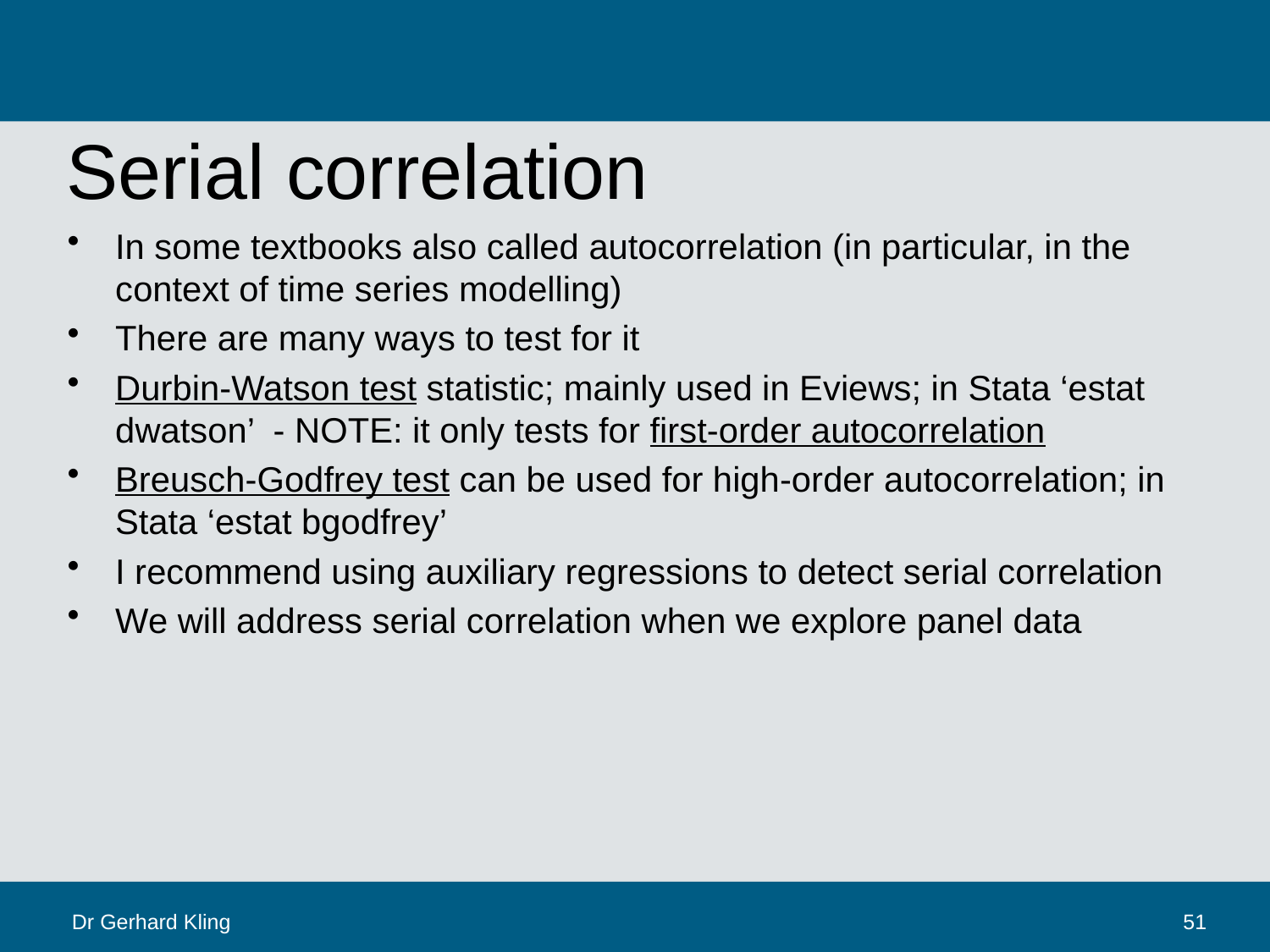

# Serial correlation
In some textbooks also called autocorrelation (in particular, in the context of time series modelling)
There are many ways to test for it
Durbin-Watson test statistic; mainly used in Eviews; in Stata ‘estat dwatson’  - NOTE: it only tests for first-order autocorrelation
Breusch-Godfrey test can be used for high-order autocorrelation; in Stata ‘estat bgodfrey’
I recommend using auxiliary regressions to detect serial correlation
We will address serial correlation when we explore panel data
Dr Gerhard Kling
51